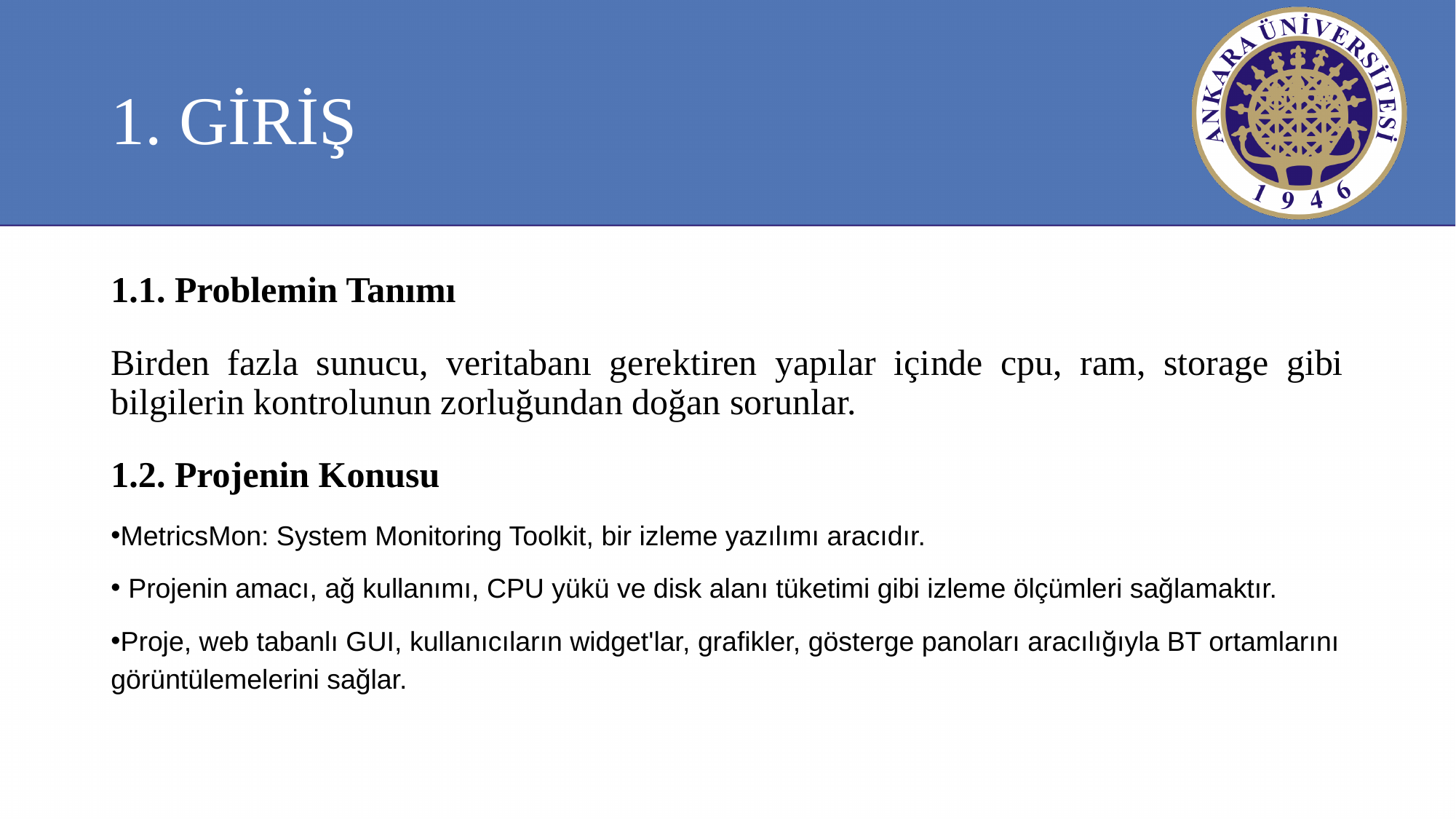

# 1. GİRİŞ
1.1. Problemin Tanımı
Birden fazla sunucu, veritabanı gerektiren yapılar içinde cpu, ram, storage gibi bilgilerin kontrolunun zorluğundan doğan sorunlar.
1.2. Projenin Konusu
MetricsMon: System Monitoring Toolkit, bir izleme yazılımı aracıdır.
 Projenin amacı, ağ kullanımı, CPU yükü ve disk alanı tüketimi gibi izleme ölçümleri sağlamaktır.
Proje, web tabanlı GUI, kullanıcıların widget'lar, grafikler, gösterge panoları aracılığıyla BT ortamlarını görüntülemelerini sağlar.